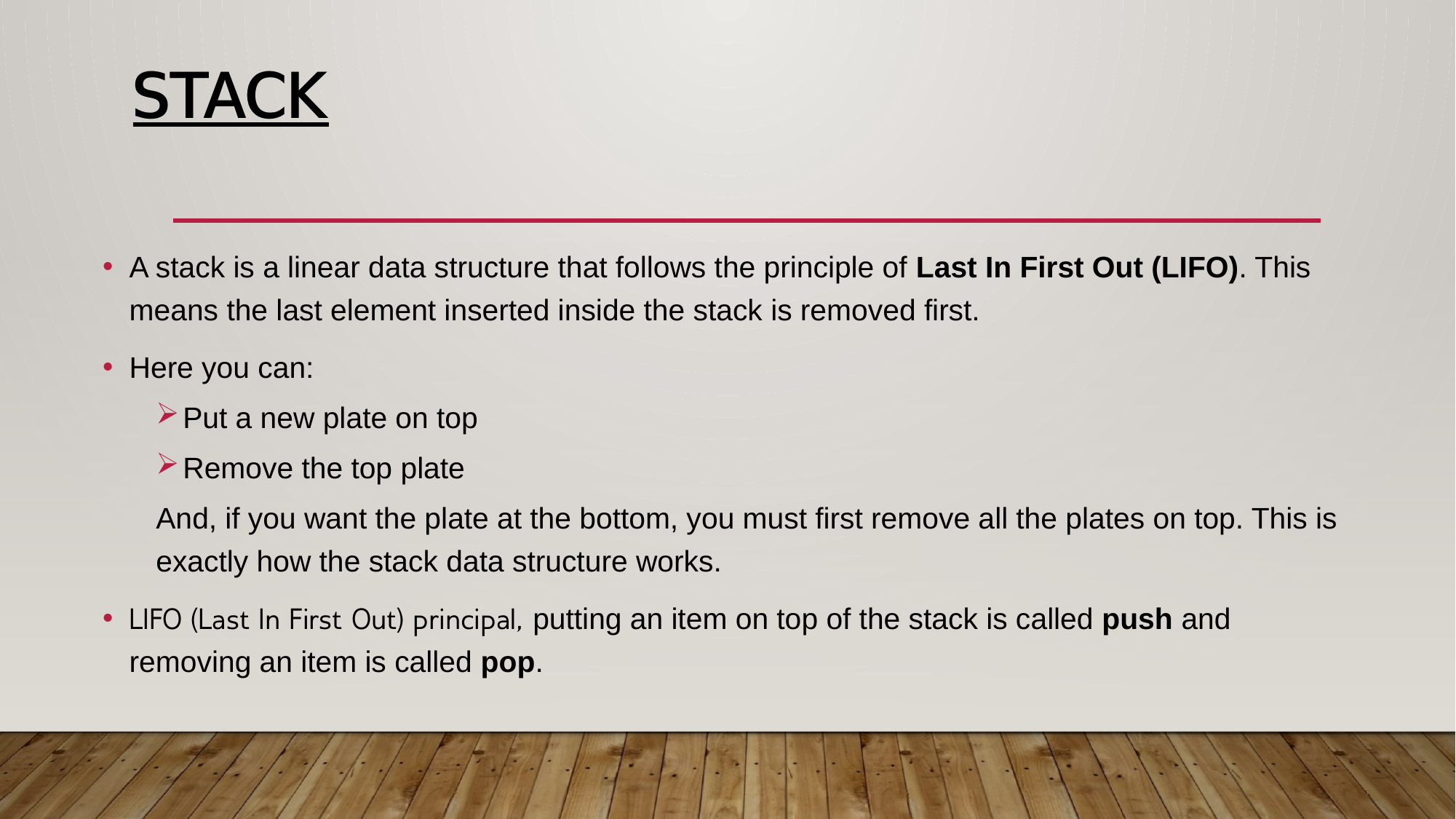

# stack
A stack is a linear data structure that follows the principle of Last In First Out (LIFO). This means the last element inserted inside the stack is removed first.
Here you can:
Put a new plate on top
Remove the top plate
And, if you want the plate at the bottom, you must first remove all the plates on top. This is exactly how the stack data structure works.
LIFO (Last In First Out) principal, putting an item on top of the stack is called push and removing an item is called pop.